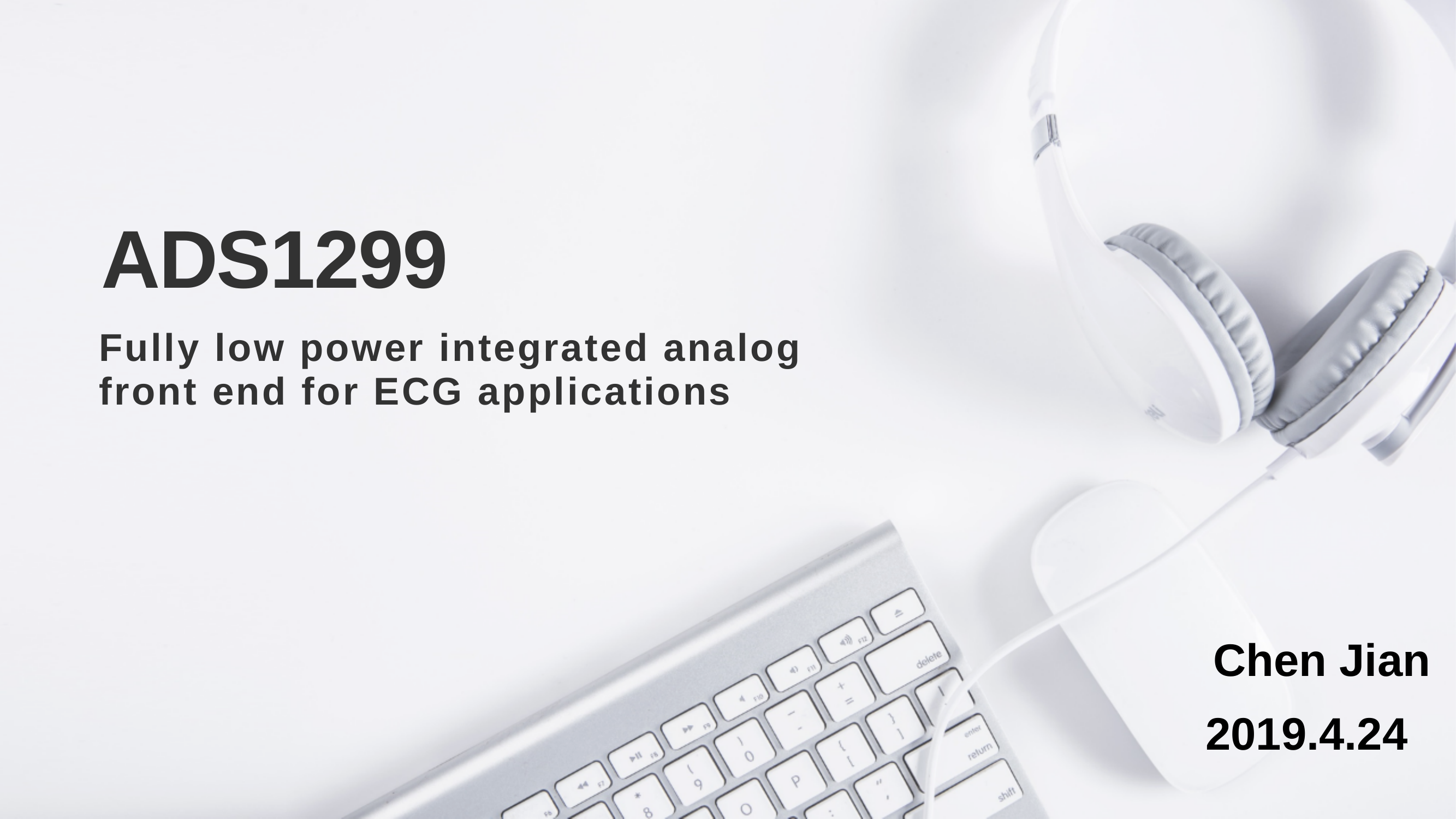

ADS1299

Fully low power integrated analog front end for ECG applications

Chen Jian

2019.4.24